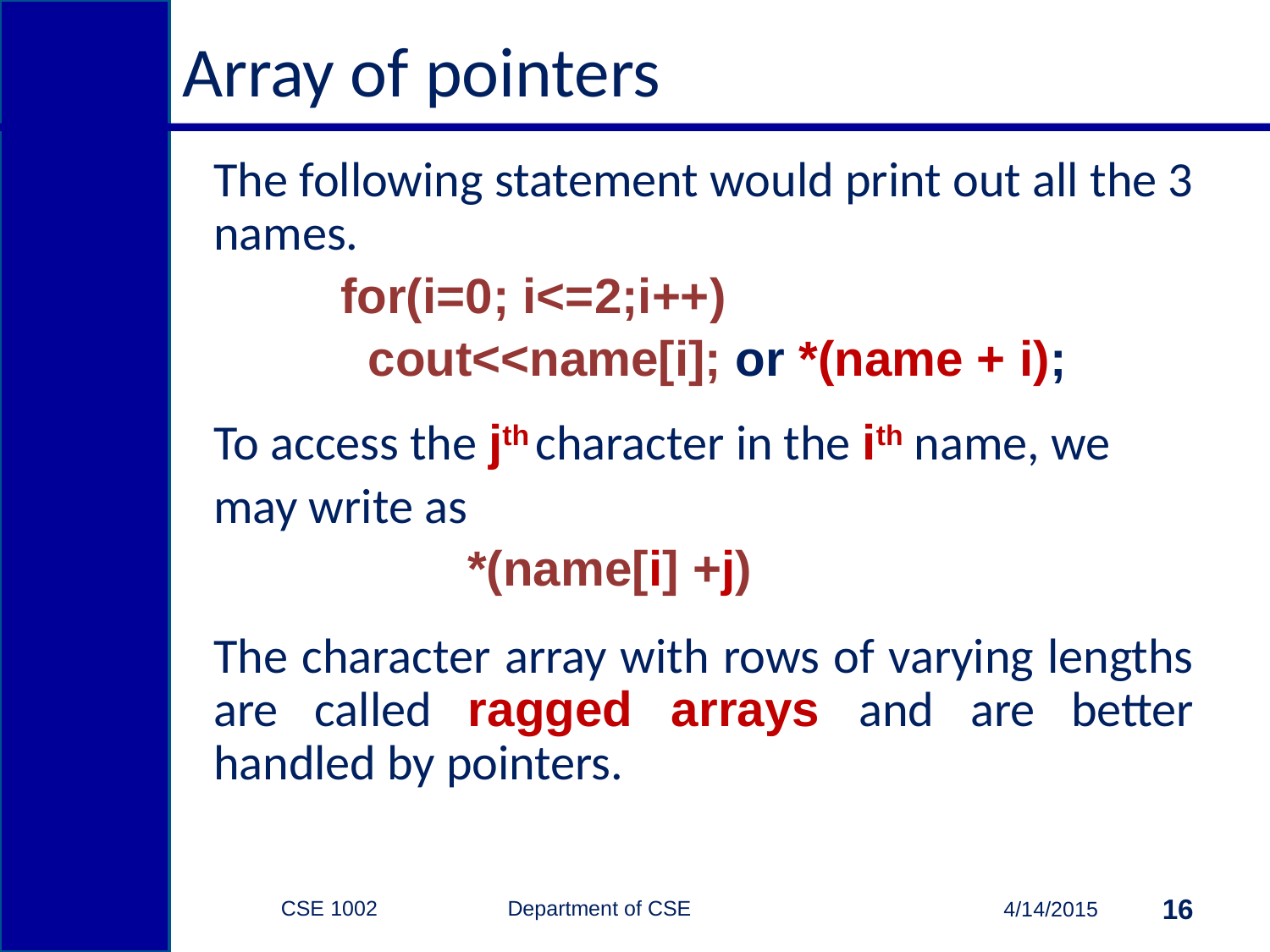

# Array of pointers
The following statement would print out all the 3 names.
	for(i=0; i<=2;i++)
	  cout<<name[i]; or *(name + i);

To access the jth character in the ith name, we
may write as
		*(name[i] +j)

The character array with rows of varying lengths are called ragged arrays and are better handled by pointers.
CSE 1002                      Department of CSE
16
4/14/2015